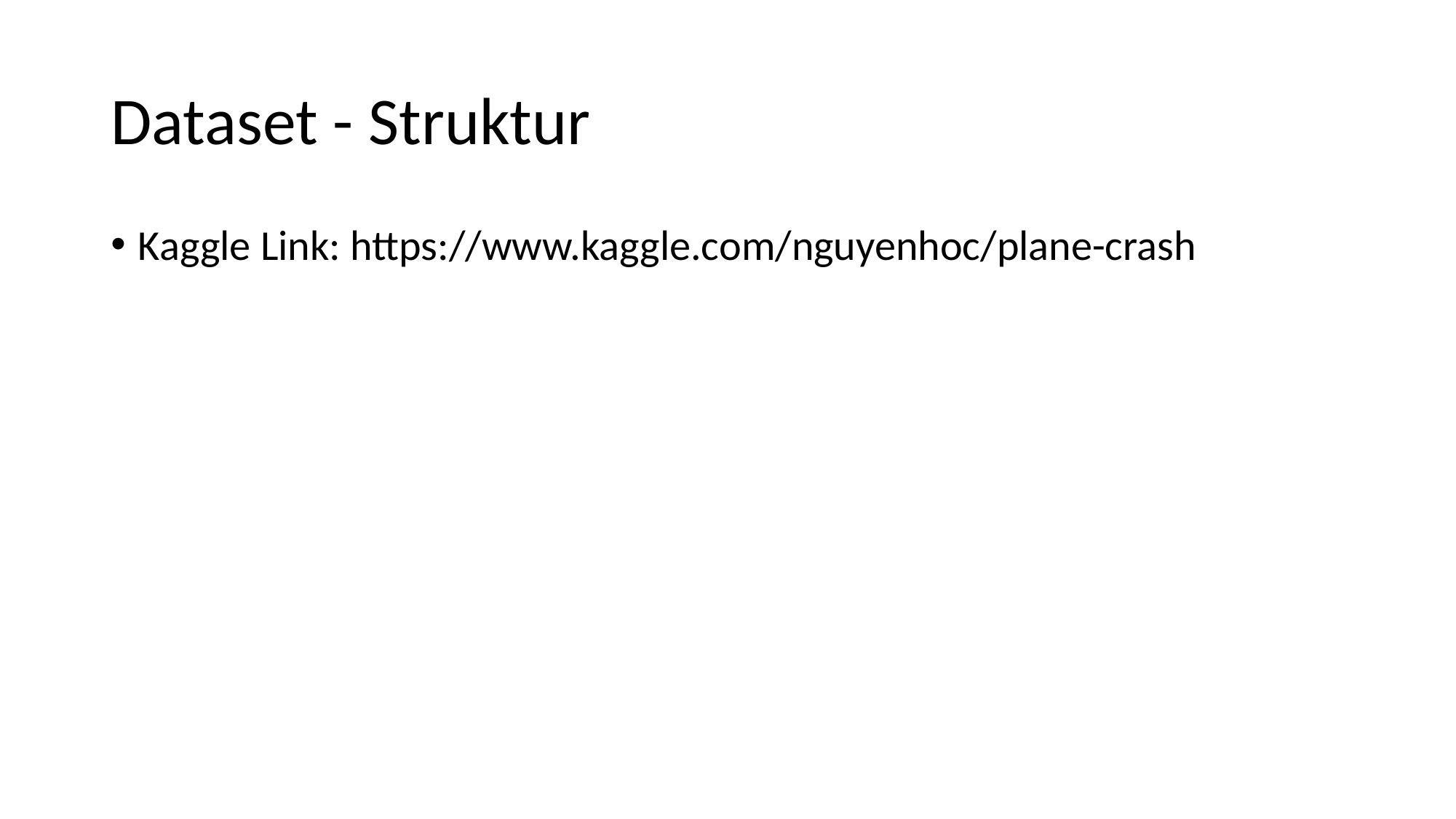

# Dataset - Struktur
Kaggle Link: https://www.kaggle.com/nguyenhoc/plane-crash